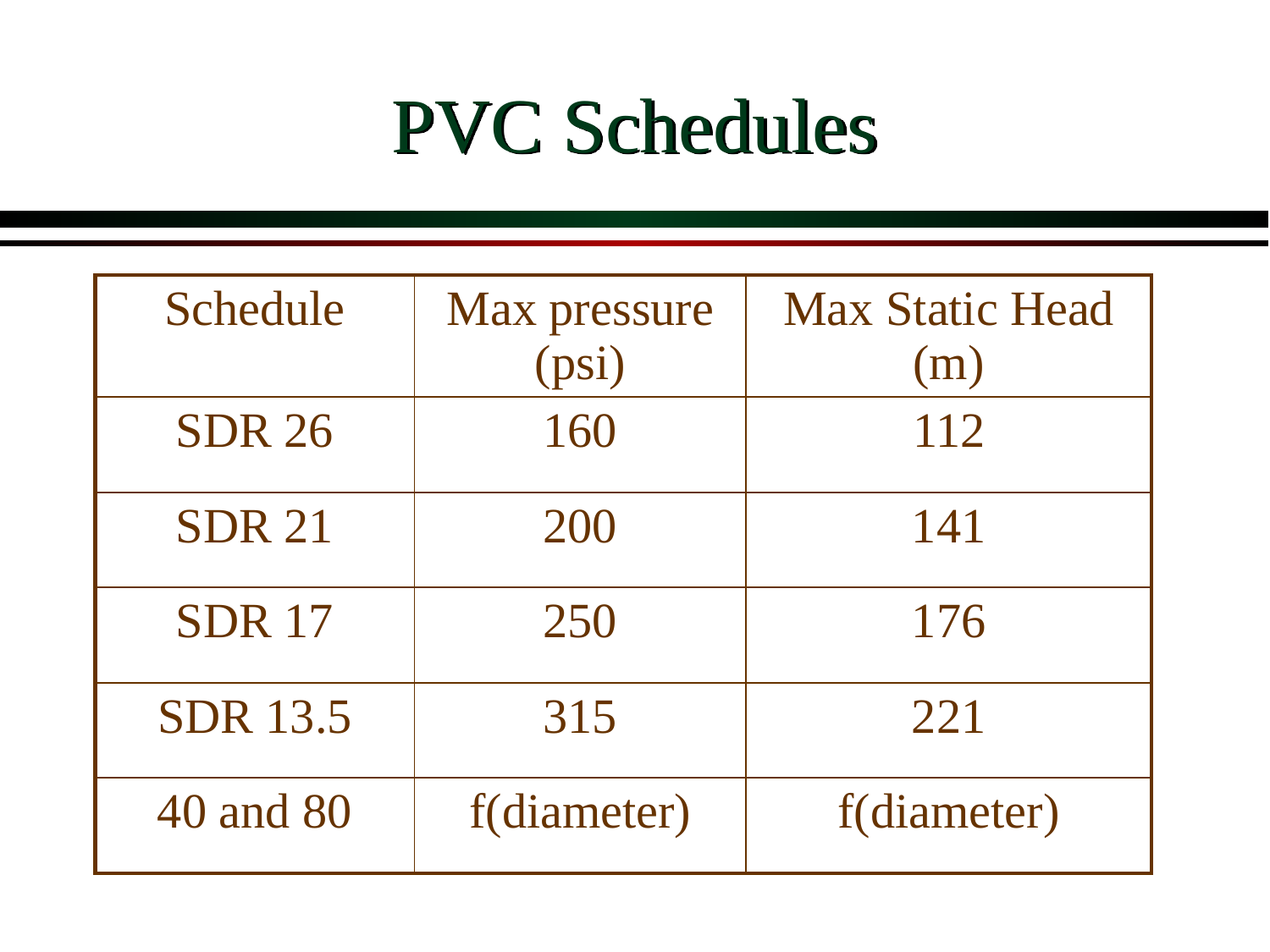

# PVC Schedules
| Schedule | Max pressure (psi) | Max Static Head (m) |
| --- | --- | --- |
| SDR 26 | 160 | 112 |
| SDR 21 | 200 | 141 |
| SDR 17 | 250 | 176 |
| SDR 13.5 | 315 | 221 |
| 40 and 80 | f(diameter) | f(diameter) |